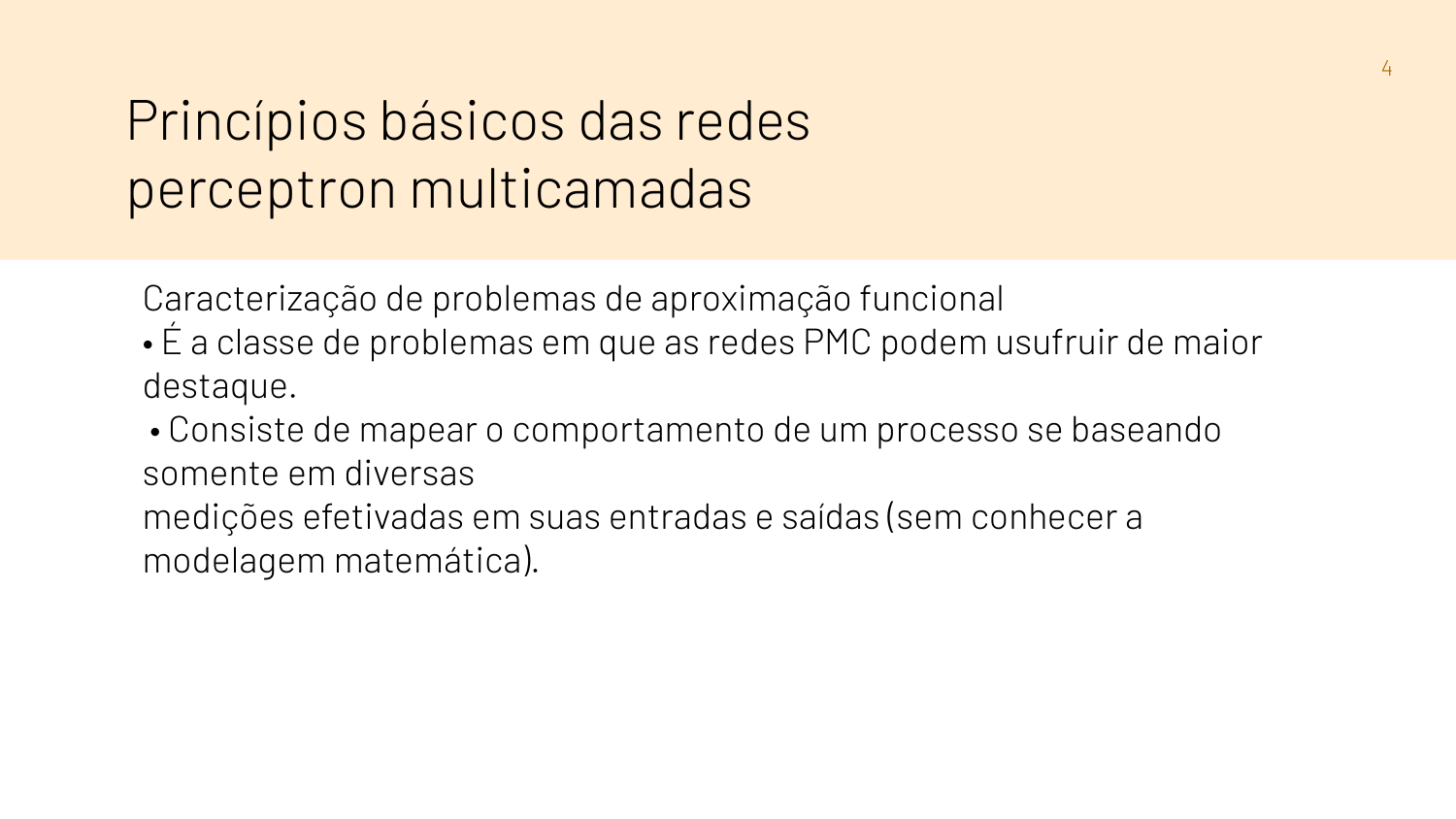

4
Princípios básicos das redes perceptron multicamadas
Caracterização de problemas de aproximação funcional
• É a classe de problemas em que as redes PMC podem usufruir de maior destaque.
 • Consiste de mapear o comportamento de um processo se baseando somente em diversas
medições efetivadas em suas entradas e saídas (sem conhecer a modelagem matemática).